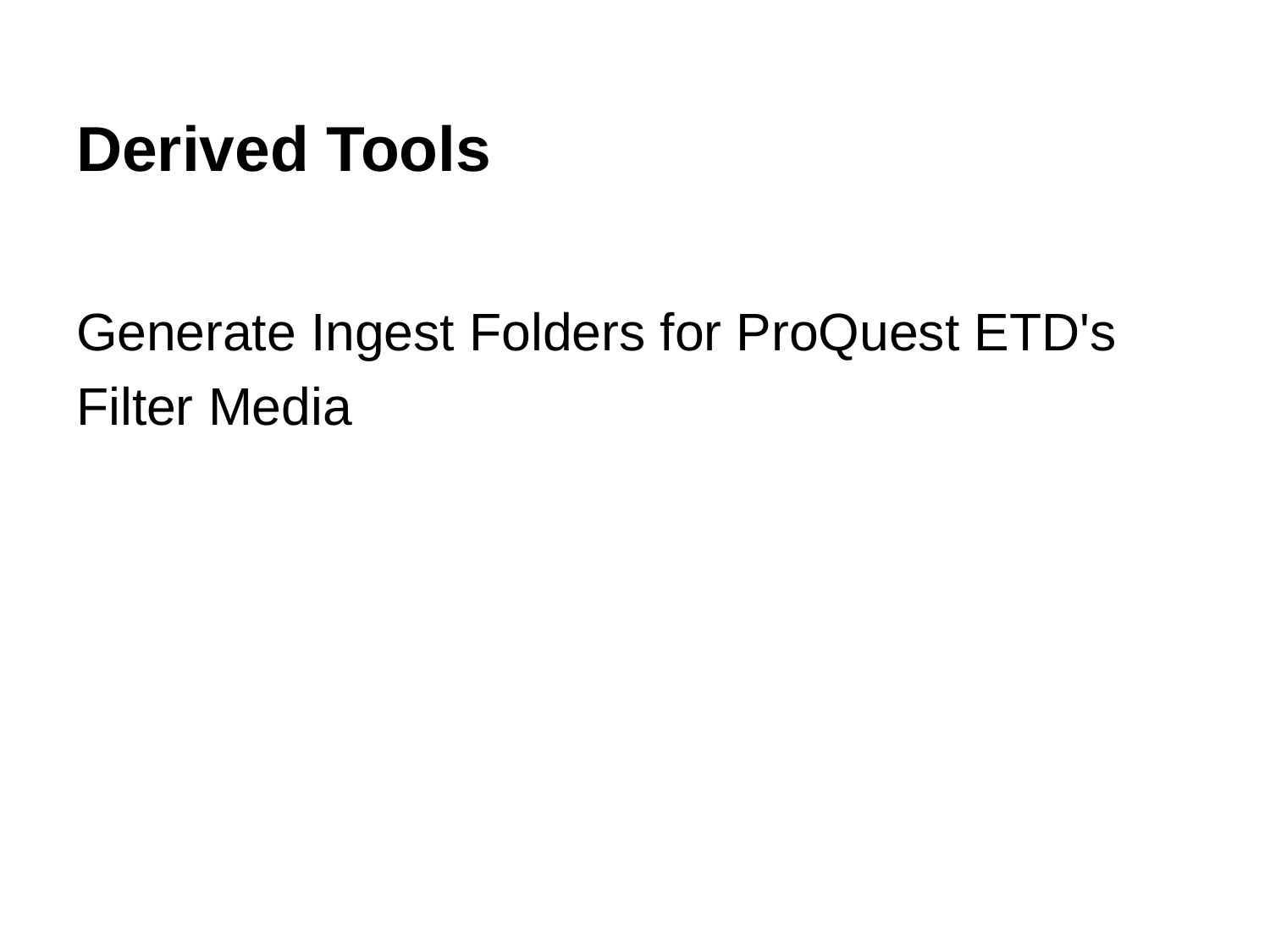

# Derived Tools
Generate Ingest Folders for ProQuest ETD's
Filter Media